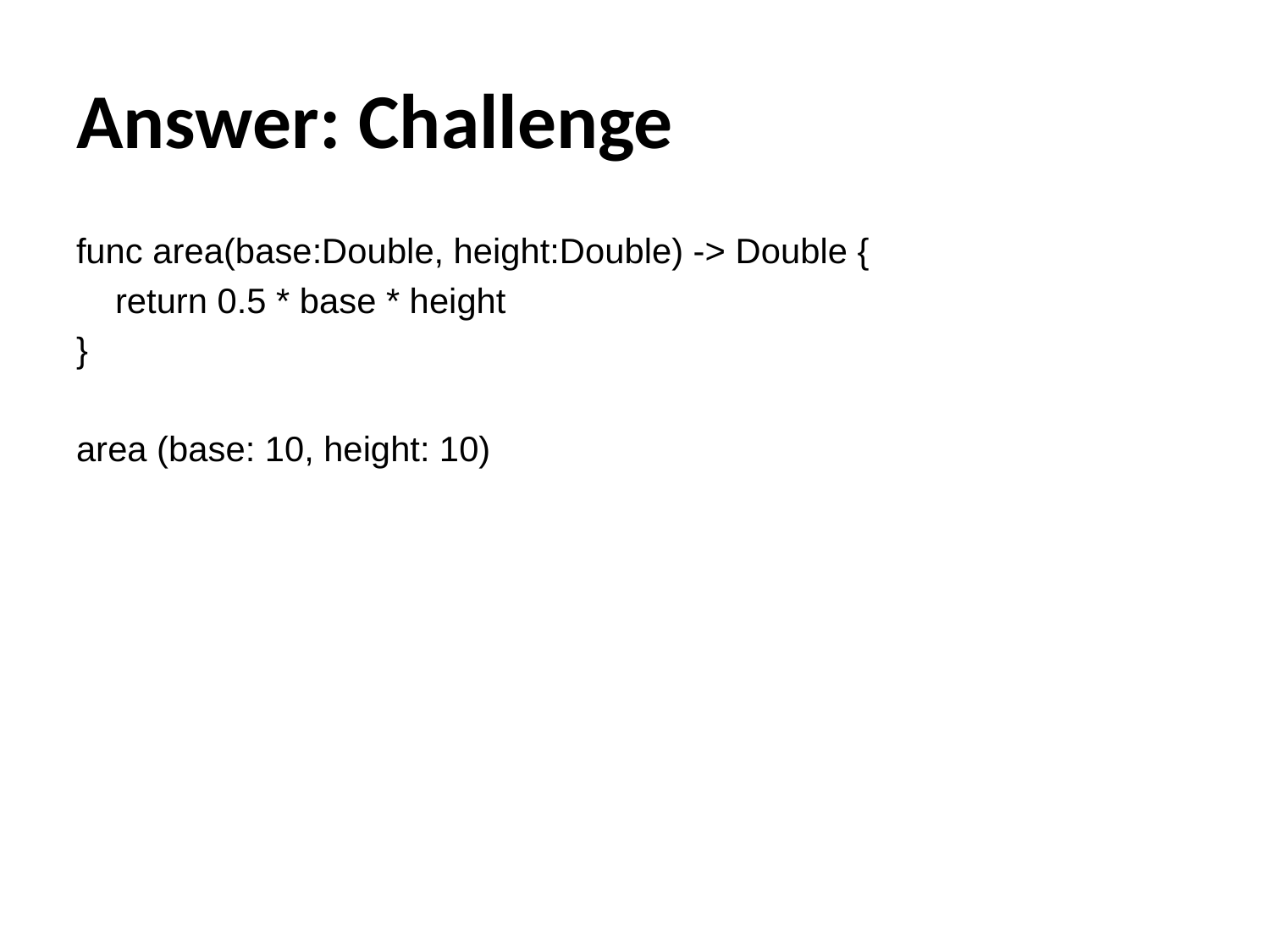

# Answer: Challenge
func area(base:Double, height:Double) -> Double {
    return 0.5 * base * height
}

area (base: 10, height: 10)